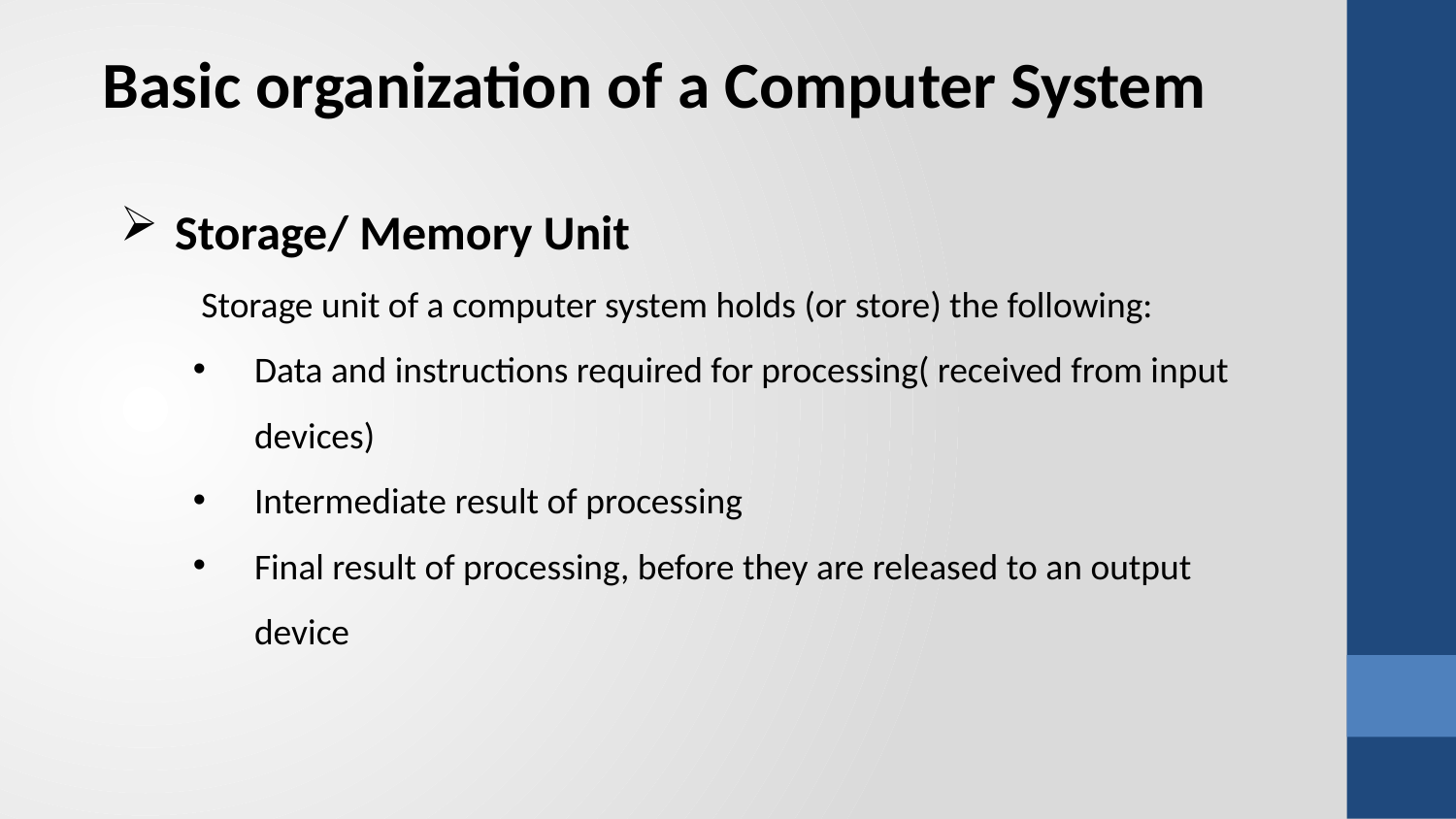

Basic organization of a Computer System

Storage/ Memory Unit
 Storage unit of a computer system holds (or store) the following:
Data and instructions required for processing( received from input devices)
Intermediate result of processing
Final result of processing, before they are released to an output device